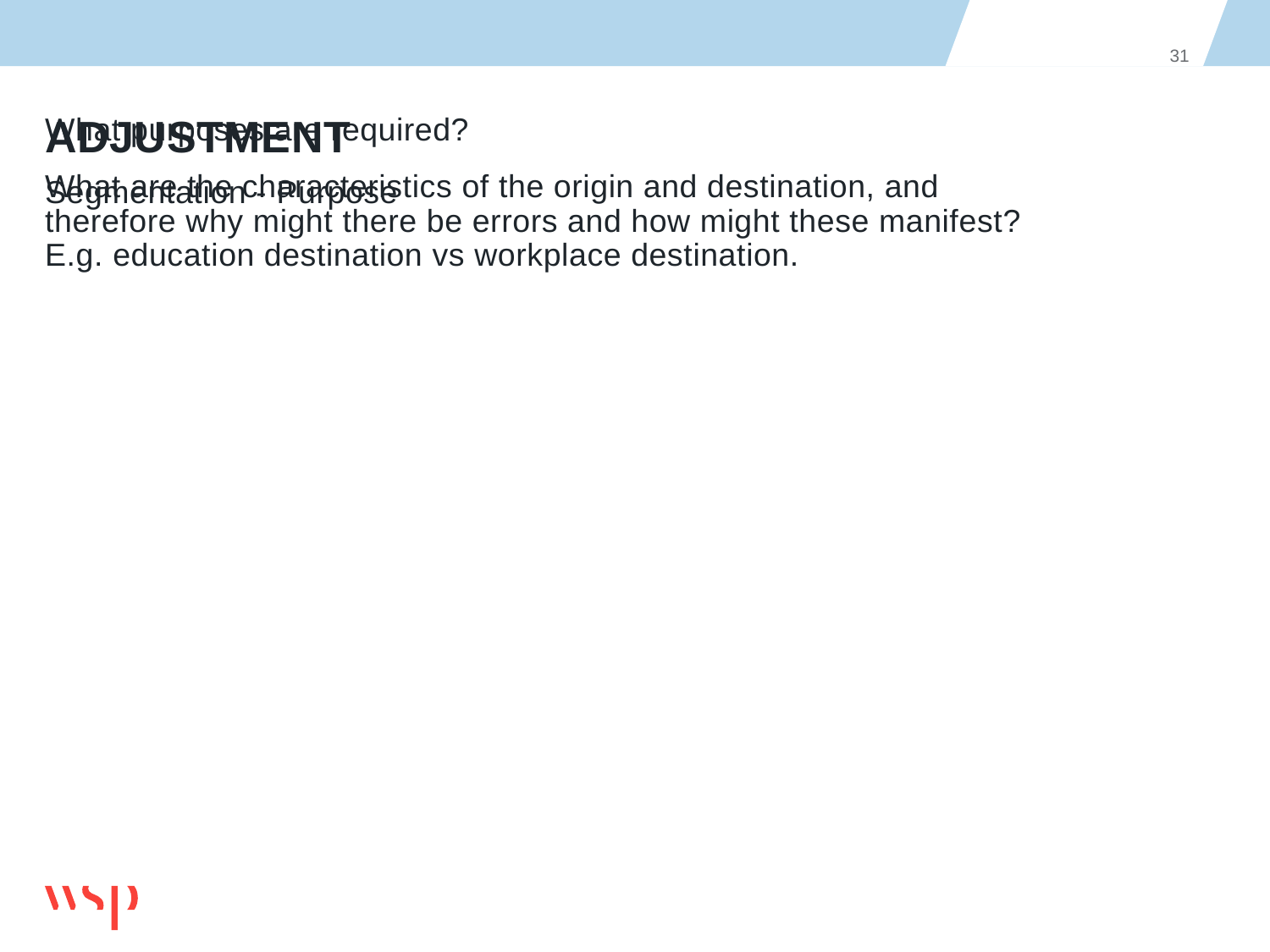

31
# Adjustment
Segmentation - Purpose
What purposes are required?
What are the characteristics of the origin and destination, and therefore why might there be errors and how might these manifest? E.g. education destination vs workplace destination.